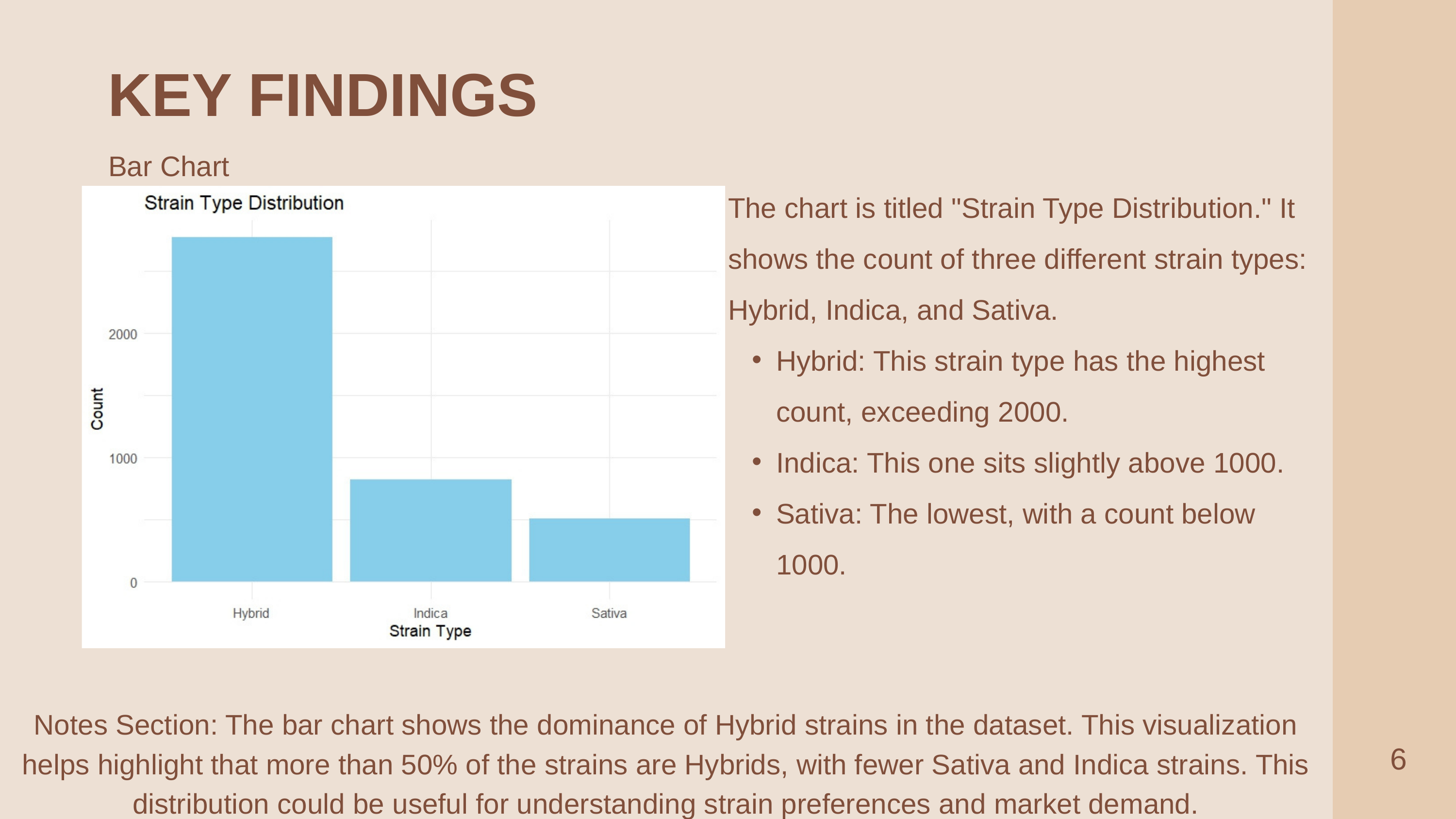

KEY FINDINGS
Bar Chart
The chart is titled "Strain Type Distribution." It shows the count of three different strain types: Hybrid, Indica, and Sativa.
Hybrid: This strain type has the highest count, exceeding 2000.
Indica: This one sits slightly above 1000.
Sativa: The lowest, with a count below 1000.

Notes Section: The bar chart shows the dominance of Hybrid strains in the dataset. This visualization helps highlight that more than 50% of the strains are Hybrids, with fewer Sativa and Indica strains. This distribution could be useful for understanding strain preferences and market demand.
6
2